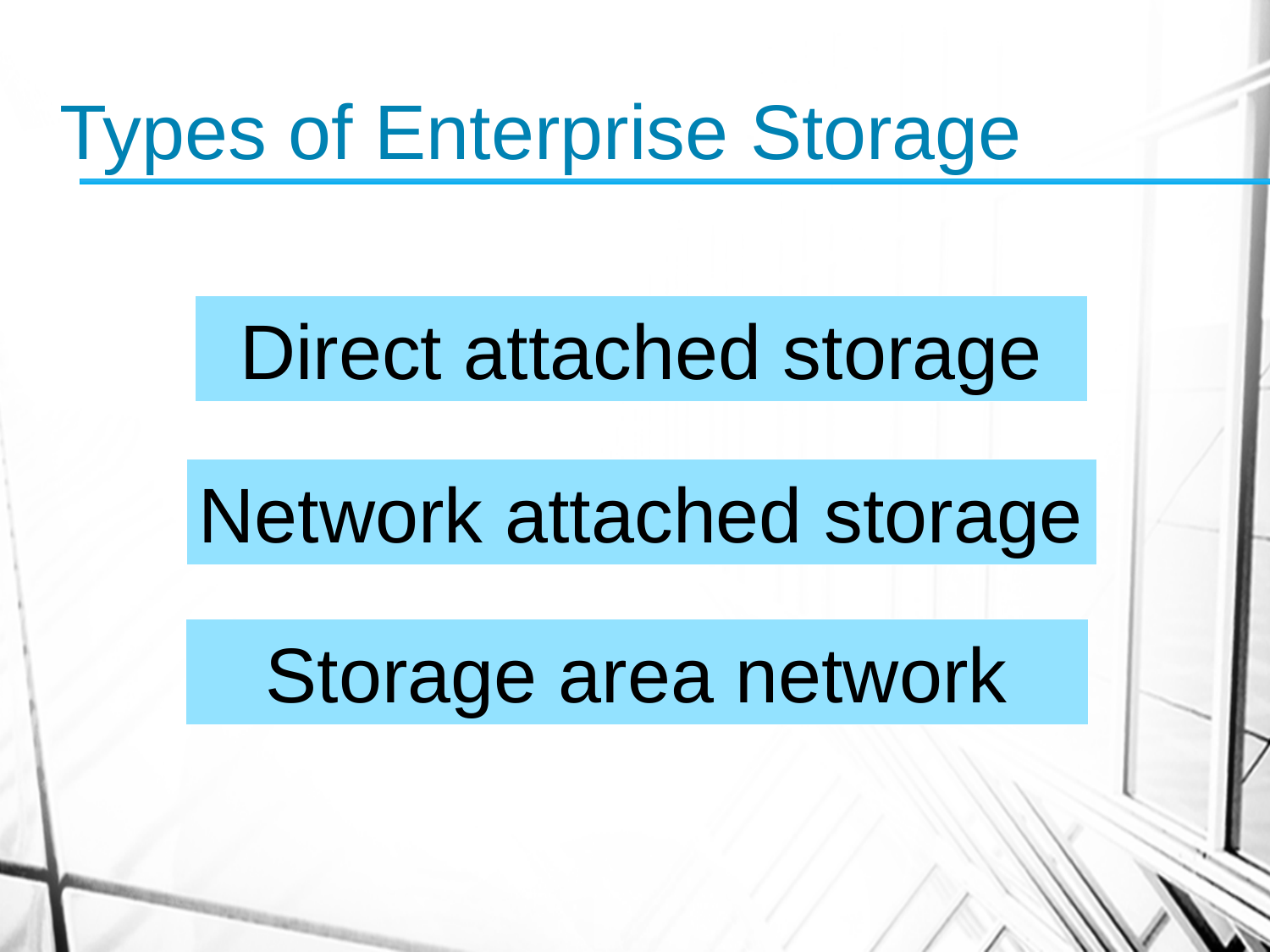

Types of Enterprise Storage

Direct attached storage
Network attached storage
Storage area network